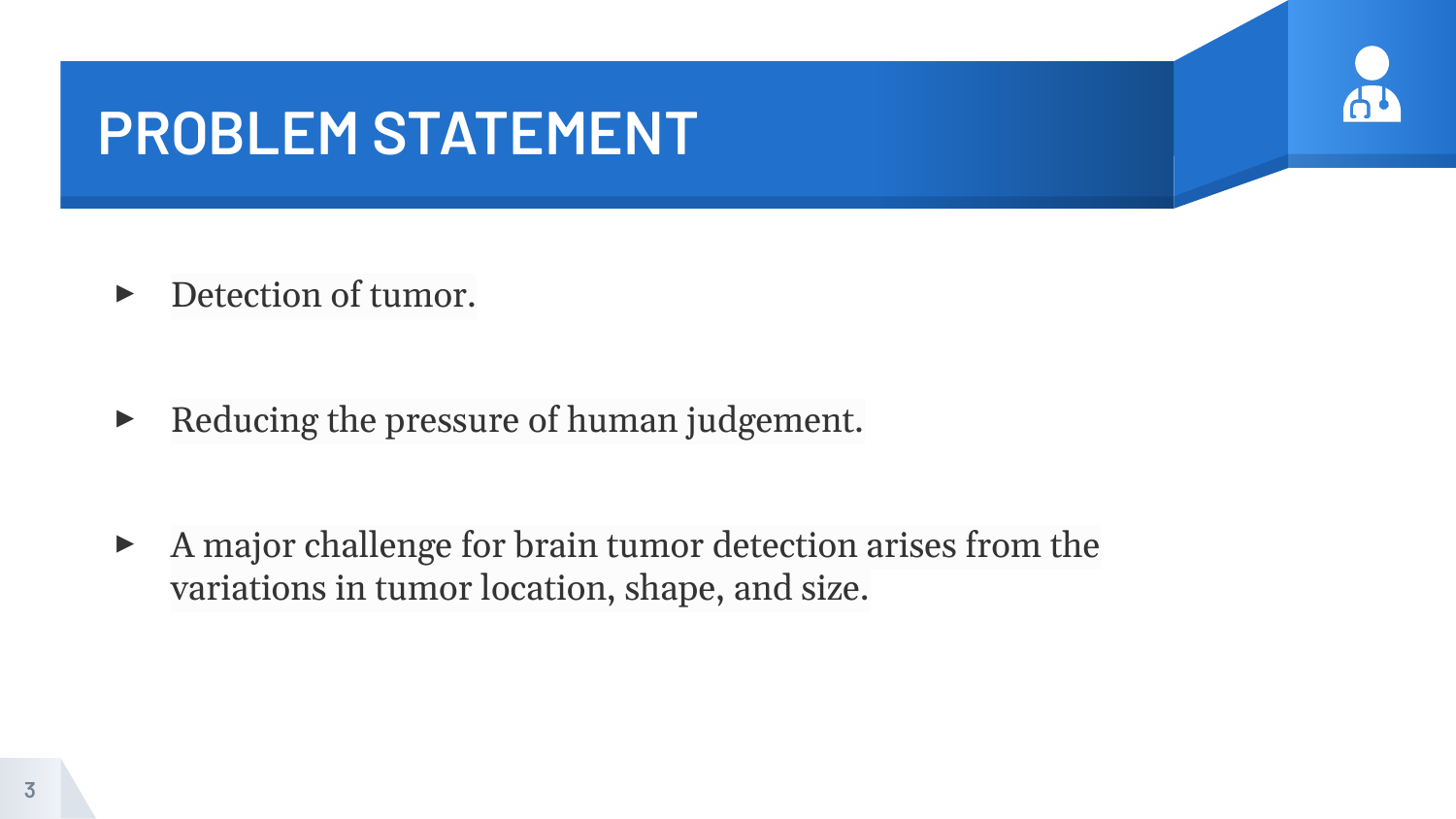

# PROBLEM STATEMENT
Detection of tumor.

Reducing the pressure of human judgement.

A major challenge for brain tumor detection arises from the variations in tumor location, shape, and size.

3